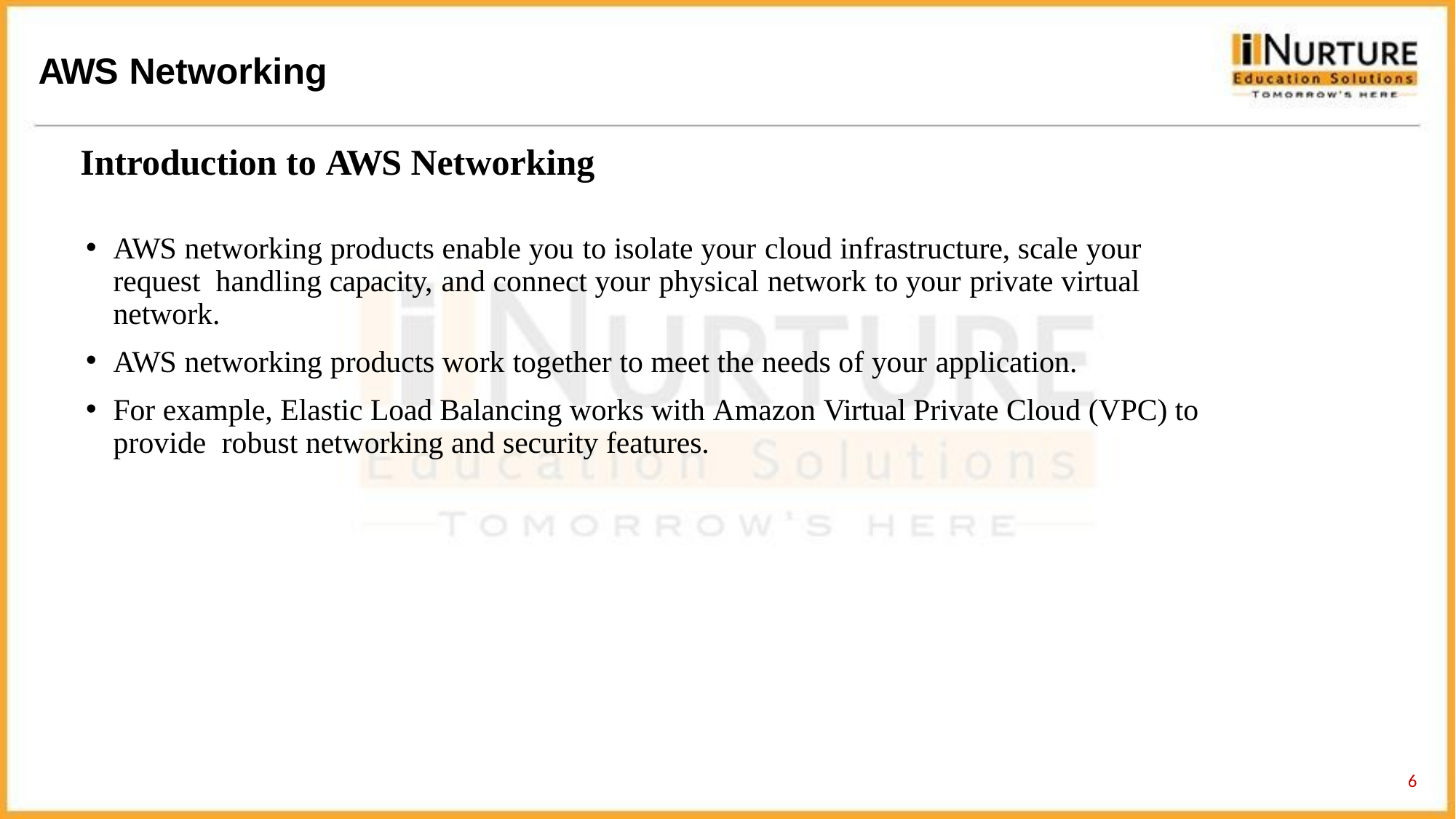

# AWS Networking
Introduction to AWS Networking

AWS networking products enable you to isolate your cloud infrastructure, scale your request  handling capacity, and connect your physical network to your private virtual network.
AWS networking products work together to meet the needs of your application.
For example, Elastic Load Balancing works with Amazon Virtual Private Cloud (VPC) to provide  robust networking and security features.
6